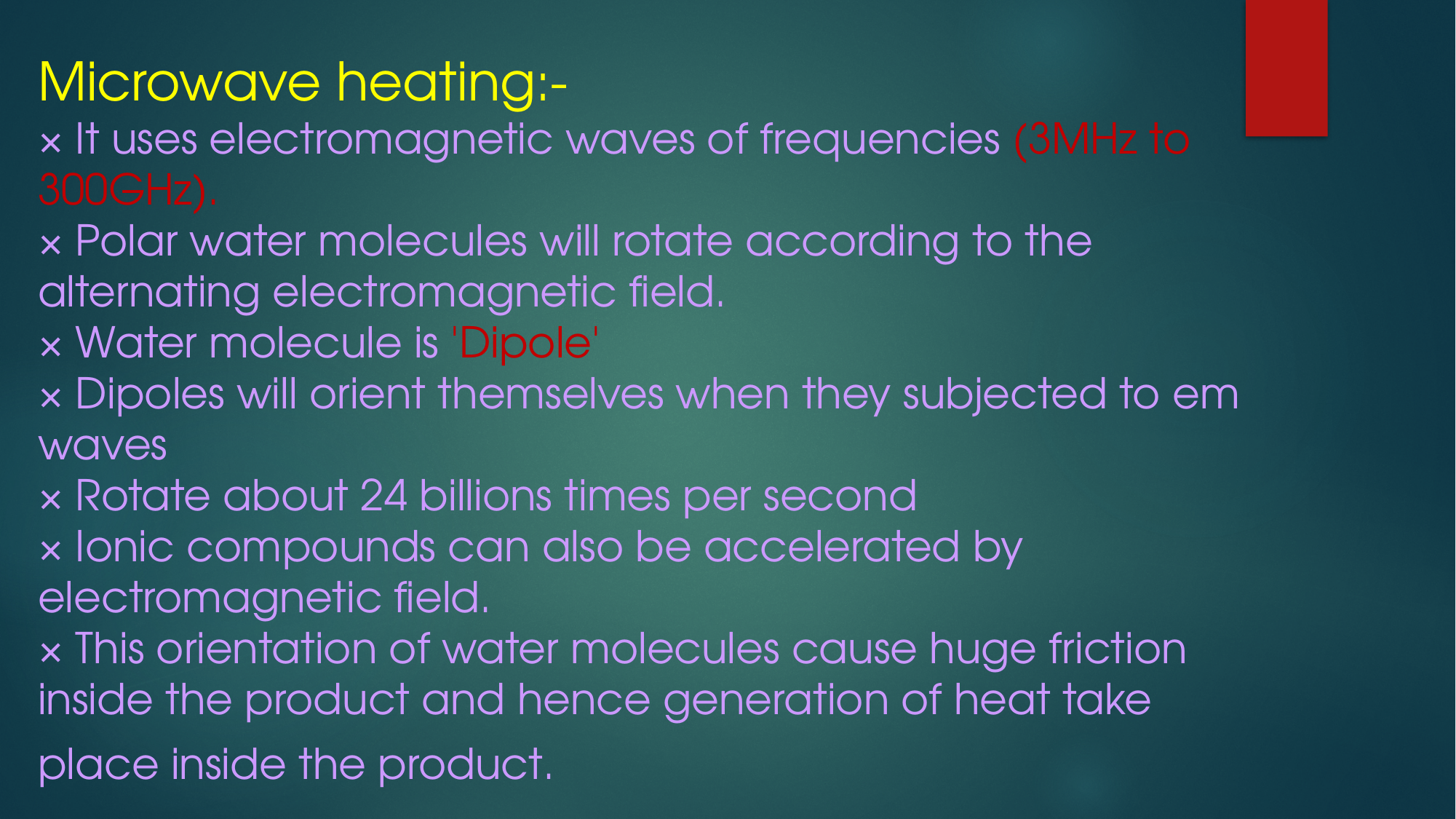

# Microwave heating:- × It uses electromagnetic waves of frequencies (3MHz to 300GHz). × Polar water molecules will rotate according to the alternating electromagnetic field. × Water molecule is 'Dipole' × Dipoles will orient themselves when they subjected to em waves × Rotate about 24 billions times per second × Ionic compounds can also be accelerated by electromagnetic field. × This orientation of water molecules cause huge friction inside the product and hence generation of heat take place inside the product.